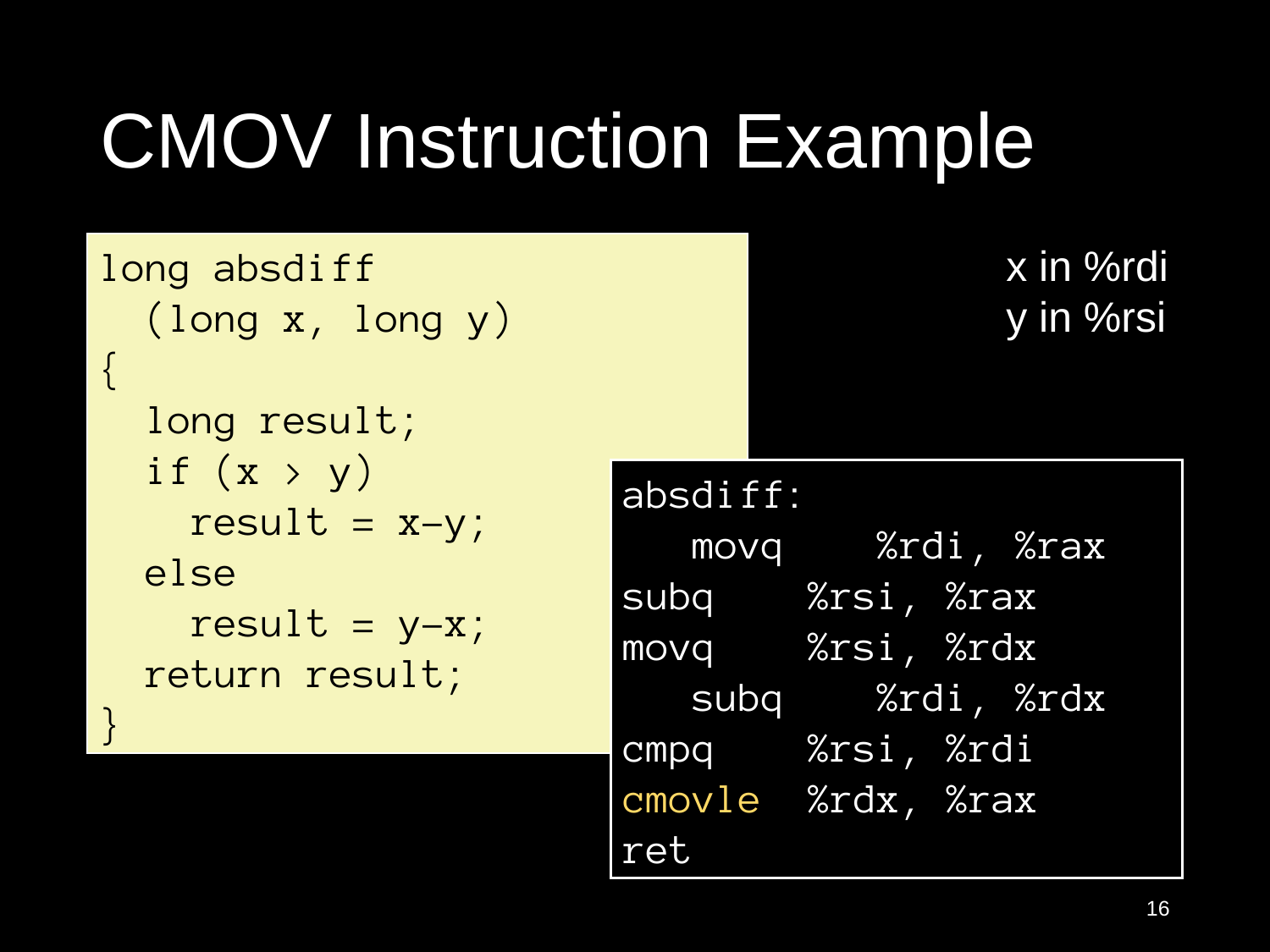

# CMOV Instruction Example
long absdiff
  (long x, long y)
{
  long result;
  if (x > y)
    result = x-y;
  else
    result = y-x;
  return result;
}
x in %rdi
y in %rsi
absdiff:
   movq    %rdi, %rax 	subq    %rsi, %rax 	movq    %rsi, %rdx
   subq    %rdi, %rdx 	cmpq    %rsi, %rdi 	cmovle  %rdx, %rax 	ret
16